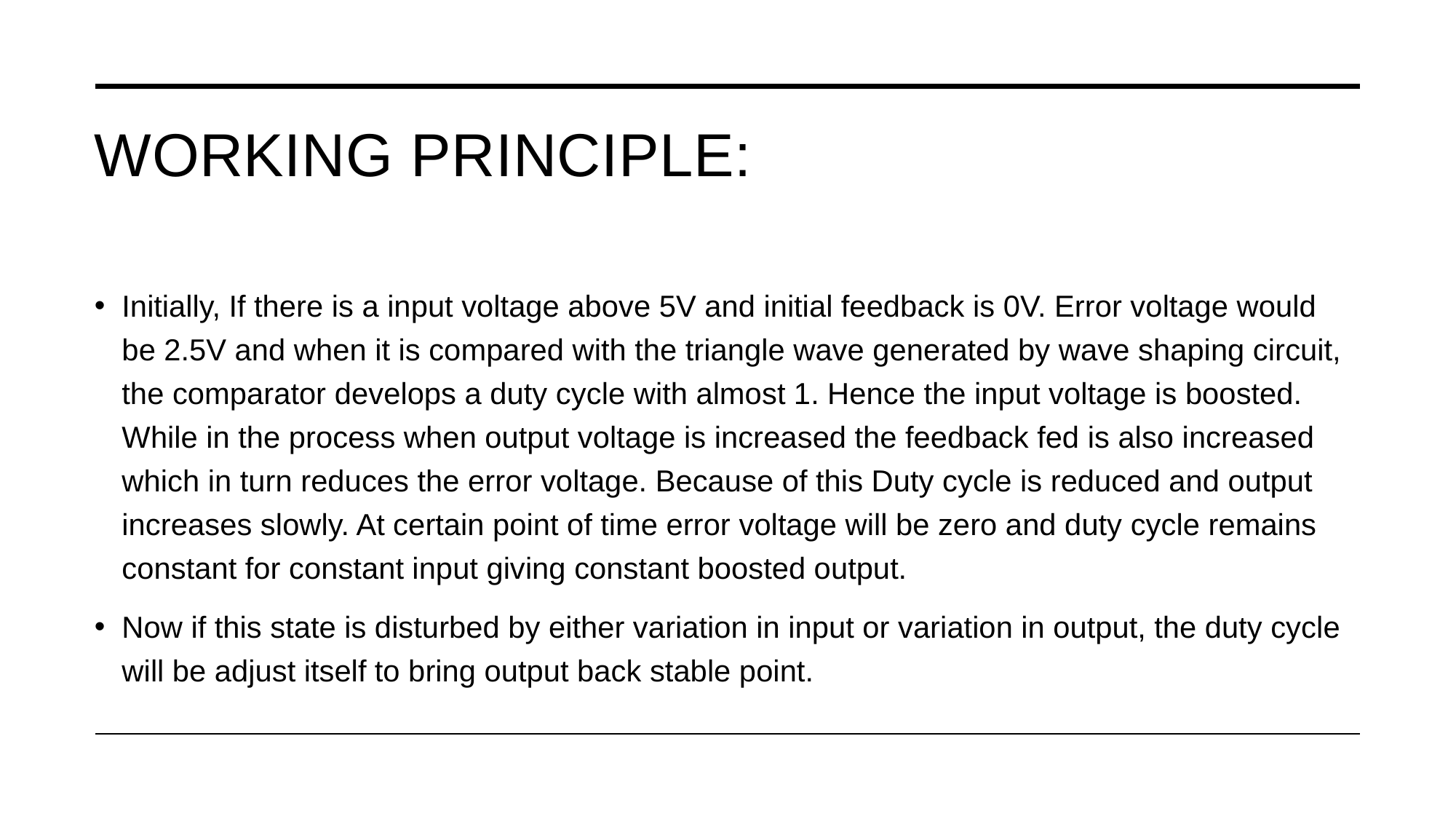

# Working principle:
Initially, If there is a input voltage above 5V and initial feedback is 0V. Error voltage would be 2.5V and when it is compared with the triangle wave generated by wave shaping circuit, the comparator develops a duty cycle with almost 1. Hence the input voltage is boosted. While in the process when output voltage is increased the feedback fed is also increased which in turn reduces the error voltage. Because of this Duty cycle is reduced and output increases slowly. At certain point of time error voltage will be zero and duty cycle remains constant for constant input giving constant boosted output.
Now if this state is disturbed by either variation in input or variation in output, the duty cycle will be adjust itself to bring output back stable point.